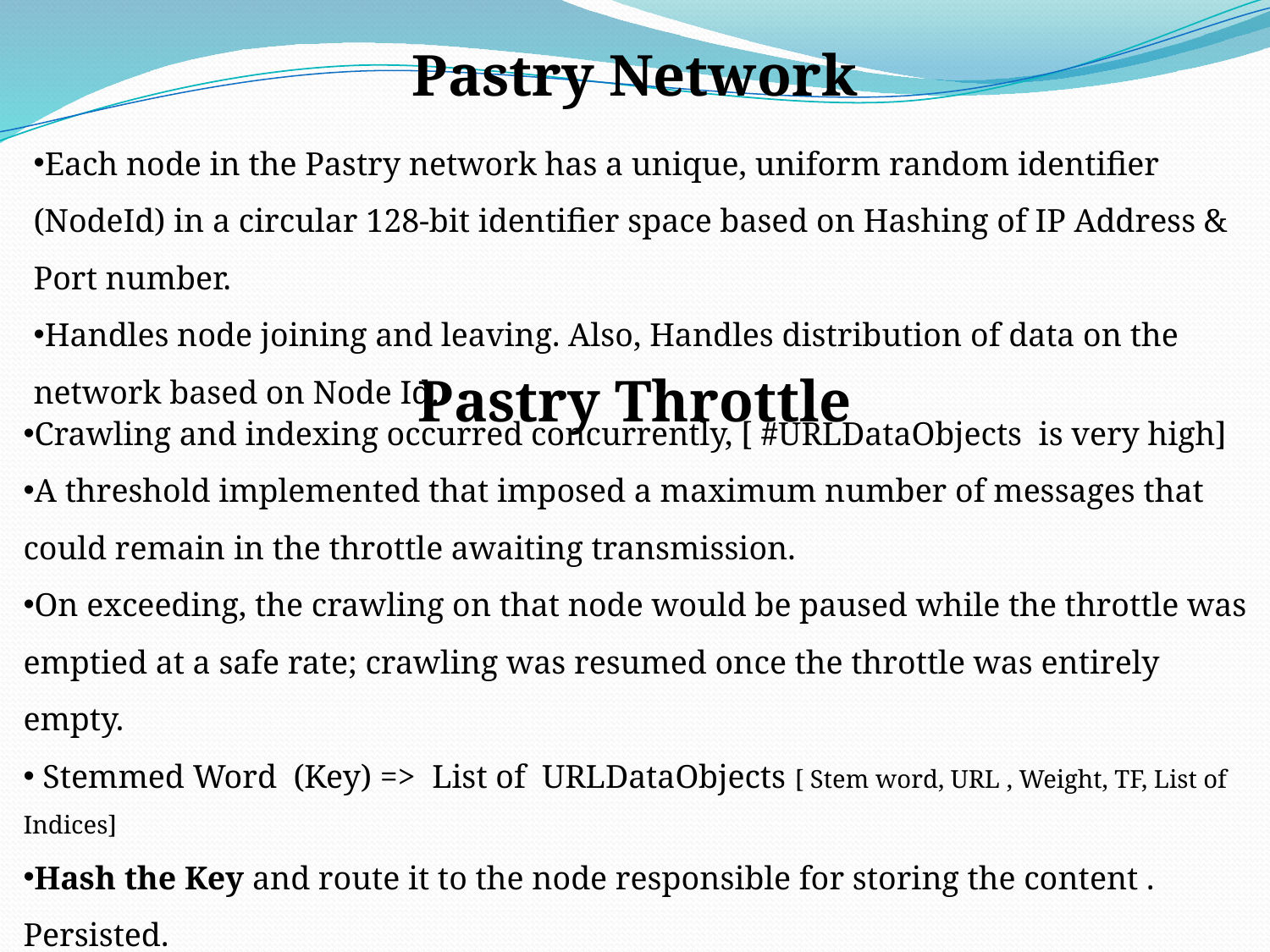

Pastry Network
Each node in the Pastry network has a unique, uniform random identifier (NodeId) in a circular 128-bit identifier space based on Hashing of IP Address & Port number.
Handles node joining and leaving. Also, Handles distribution of data on the network based on Node Id.
Pastry Throttle
Crawling and indexing occurred concurrently, [ #URLDataObjects  is very high]
A threshold implemented that imposed a maximum number of messages that could remain in the throttle awaiting transmission.
On exceeding, the crawling on that node would be paused while the throttle was emptied at a safe rate; crawling was resumed once the throttle was entirely empty.
 Stemmed Word  (Key) =>  List of  URLDataObjects [ Stem word, URL , Weight, TF, List of Indices]
Hash the Key and route it to the node responsible for storing the content . Persisted.